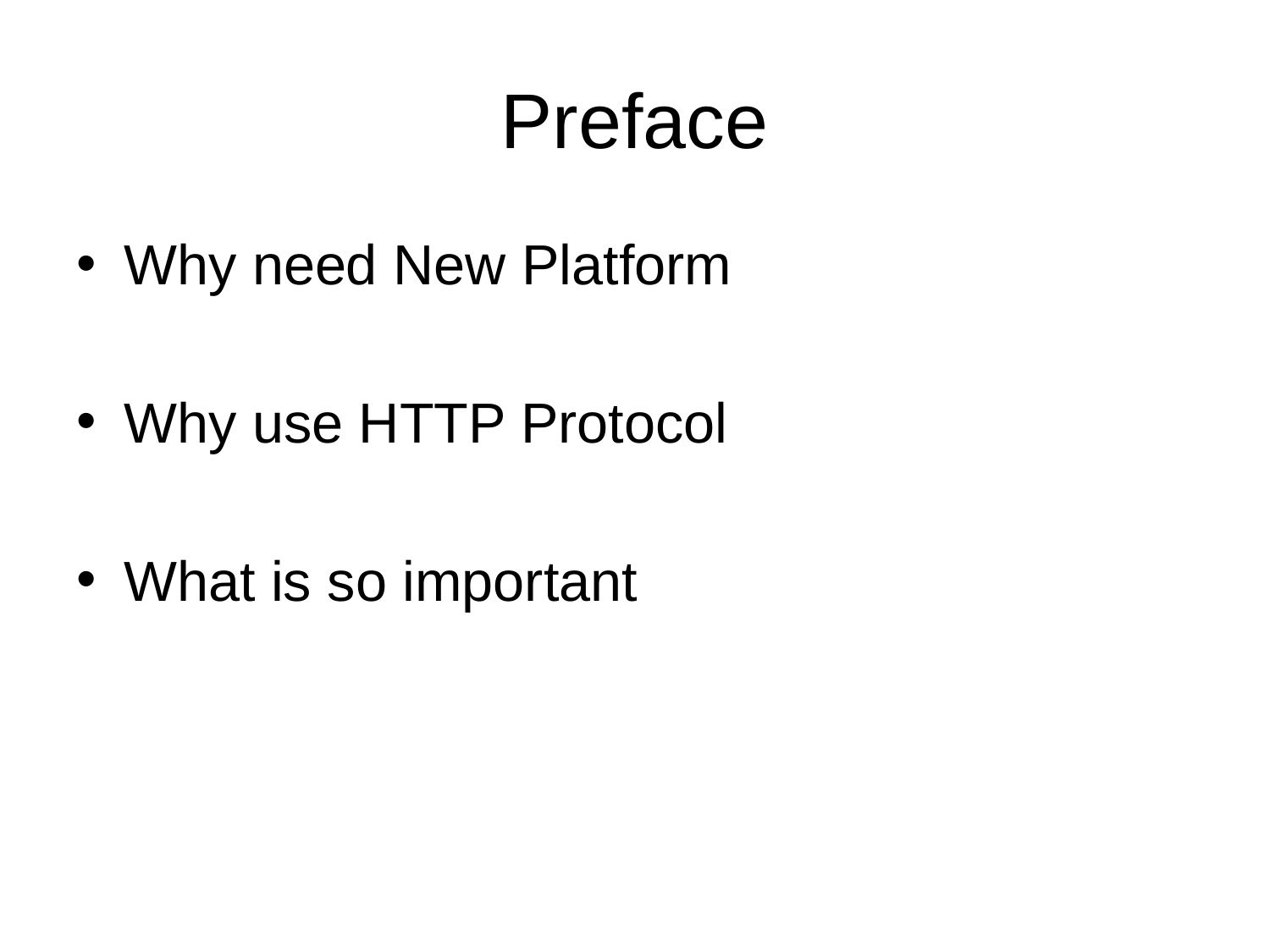

# Preface
Why need New Platform

Why use HTTP Protocol

What is so important